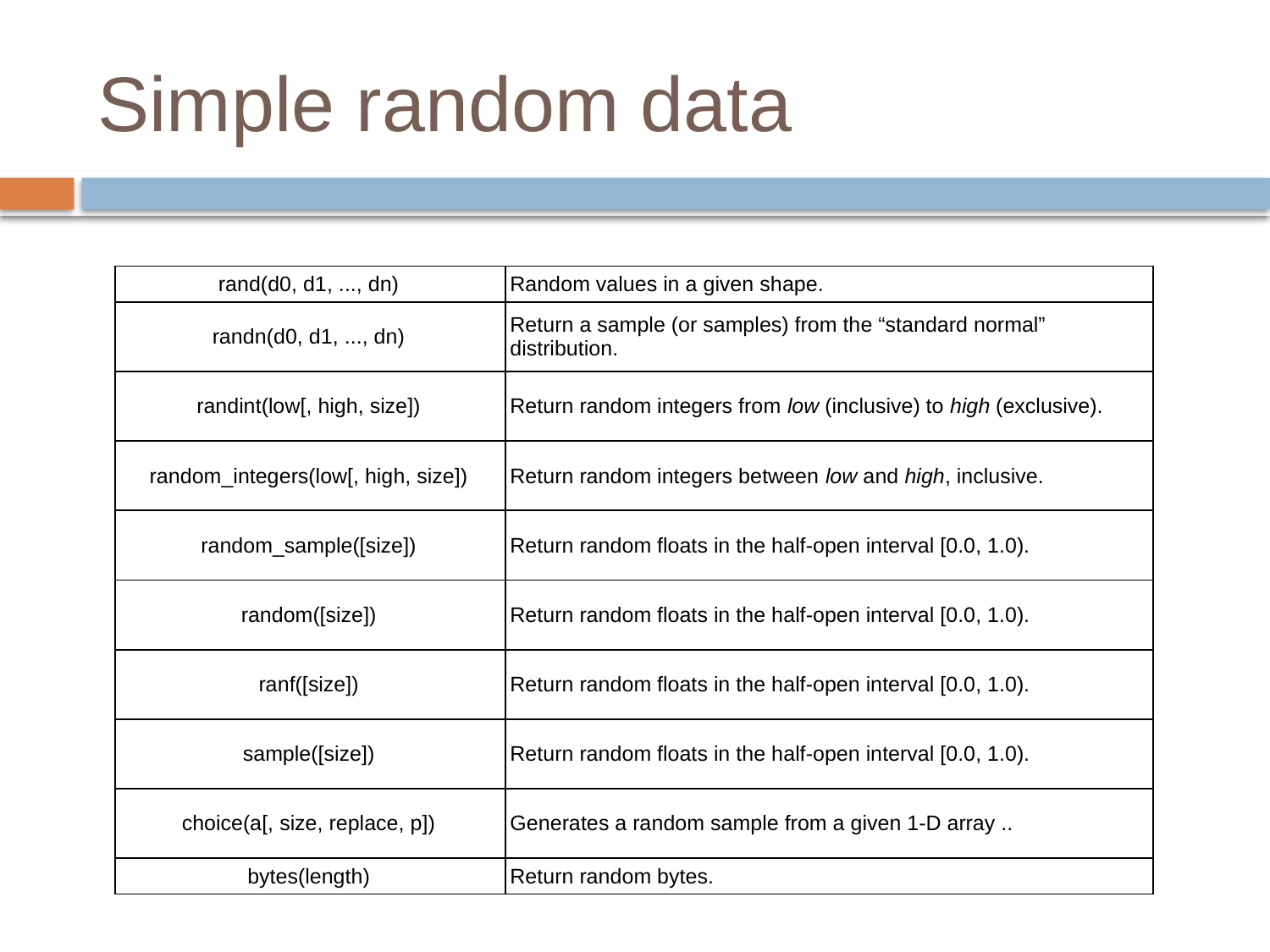

# Simple random data
| rand(d0, d1, ..., dn) | Random values in a given shape. |
| --- | --- |
| randn(d0, d1, ..., dn) | Return a sample (or samples) from the “standard normal” distribution. |
| randint(low[, high, size]) | Return random integers from low (inclusive) to high (exclusive). |
| random\_integers(low[, high, size]) | Return random integers between low and high, inclusive. |
| random\_sample([size]) | Return random floats in the half-open interval [0.0, 1.0). |
| random([size]) | Return random floats in the half-open interval [0.0, 1.0). |
| ranf([size]) | Return random floats in the half-open interval [0.0, 1.0). |
| sample([size]) | Return random floats in the half-open interval [0.0, 1.0). |
| choice(a[, size, replace, p]) | Generates a random sample from a given 1-D array .. |
| bytes(length) | Return random bytes. |